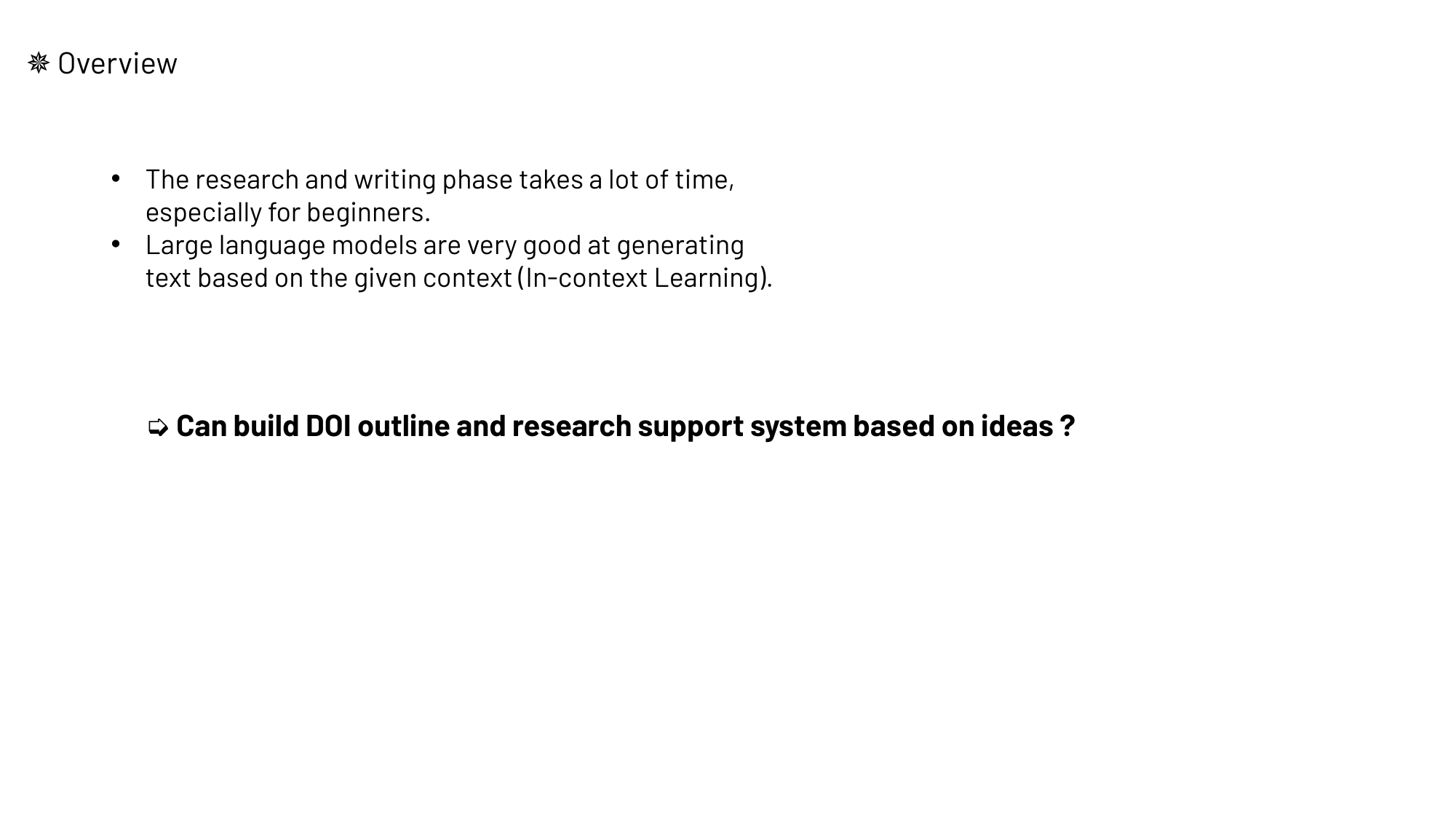

✵ Overview
The research and writing phase takes a lot of time, especially for beginners.
Large language models are very good at generating text based on the given context (In-context Learning).
➭ Can build DOI outline and research support system based on ideas ?